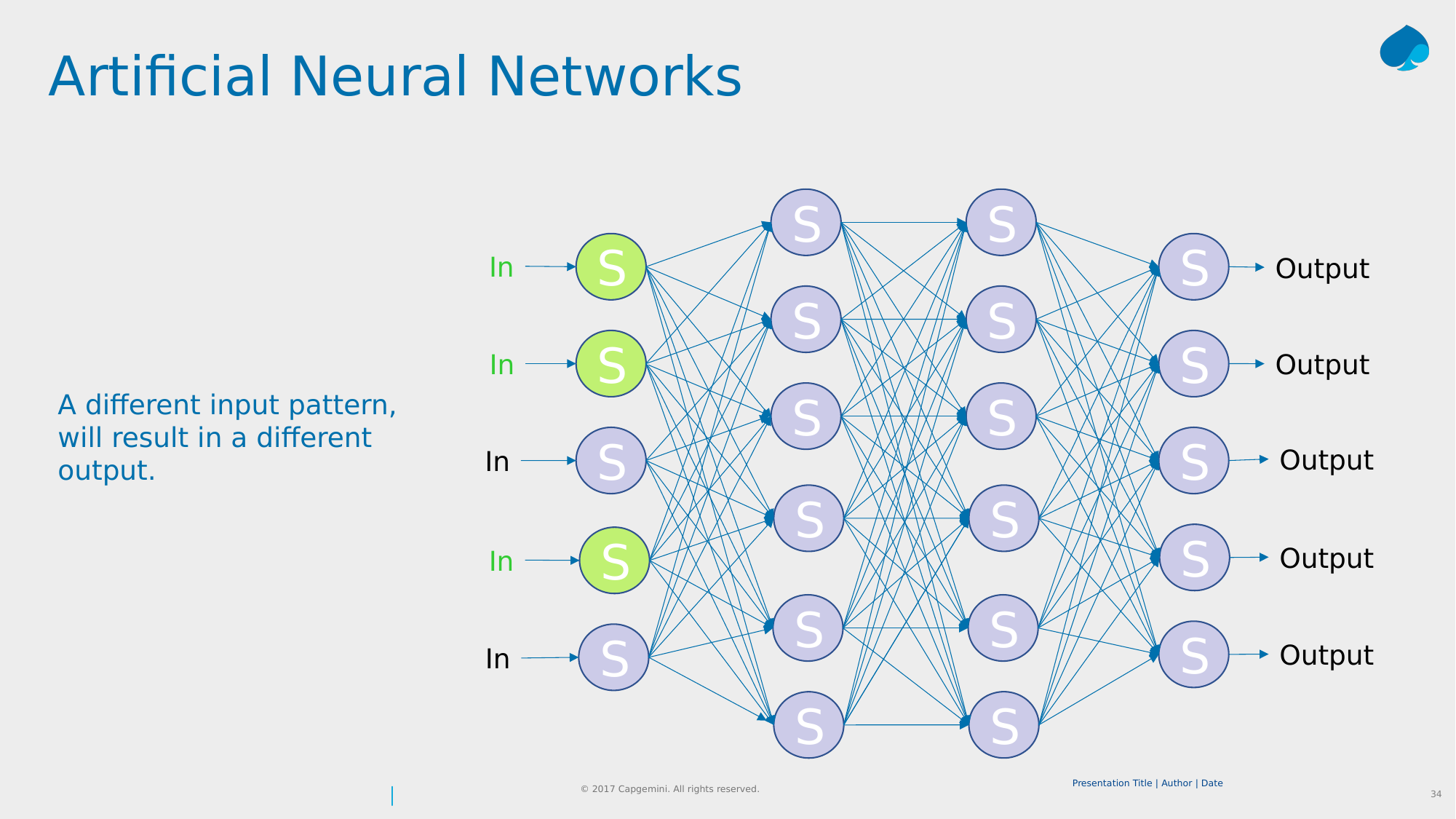

# Artificial Neural Networks
S
S
S
S
In
Output
S
S
S
S
In
Output
A different input pattern, will result in a different output.
S
S
S
S
Output
In
S
S
S
S
Output
In
S
S
S
S
Output
In
S
S